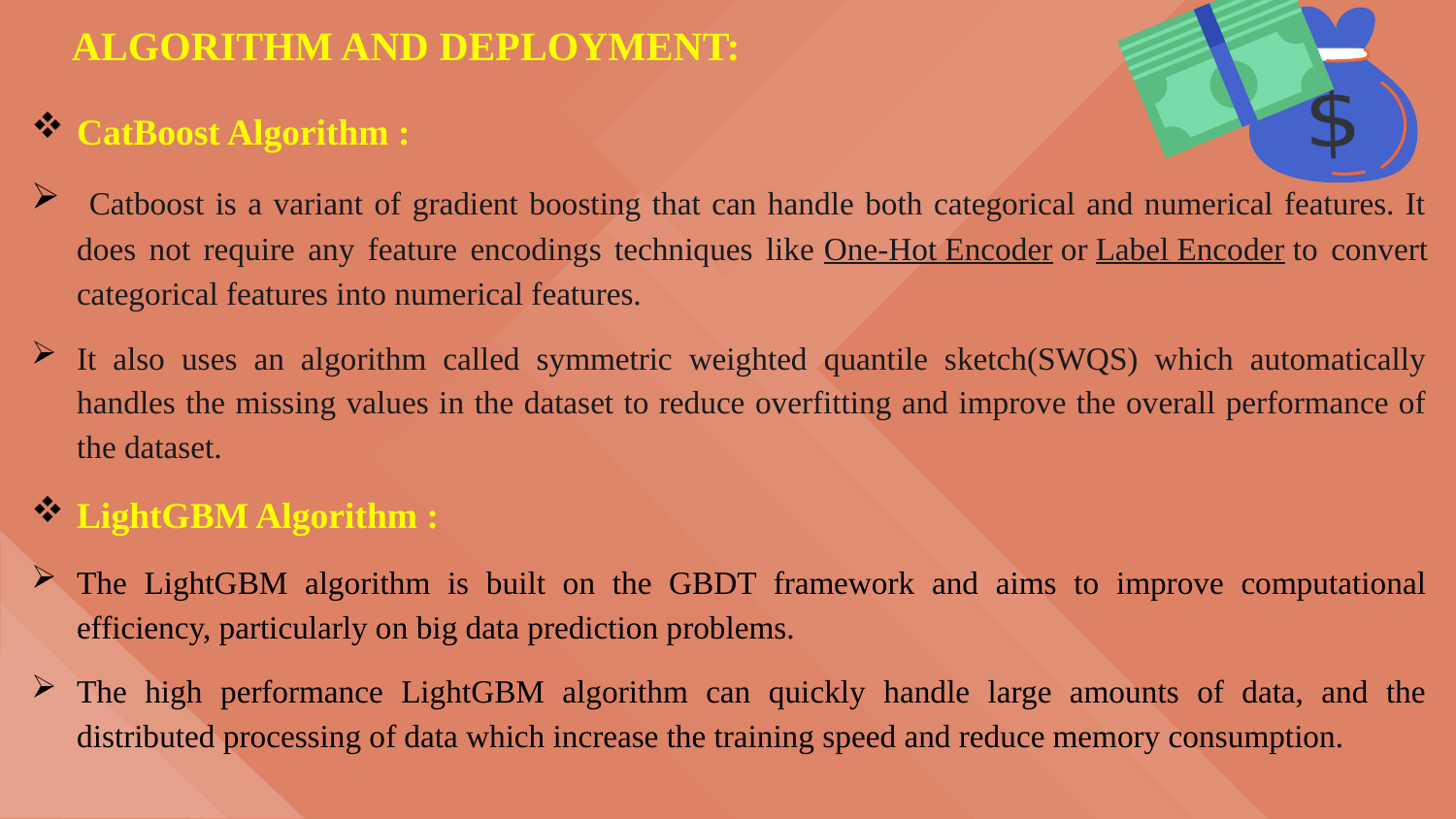

ALGORITHM AND DEPLOYMENT:

CatBoost Algorithm :
 Catboost is a variant of gradient boosting that can handle both categorical and numerical features. It does not require any feature encodings techniques like One-Hot Encoder or Label Encoder to convert categorical features into numerical features.
It also uses an algorithm called symmetric weighted quantile sketch(SWQS) which automatically handles the missing values in the dataset to reduce overfitting and improve the overall performance of the dataset.
LightGBM Algorithm :
The LightGBM algorithm is built on the GBDT framework and aims to improve computational efficiency, particularly on big data prediction problems.
The high performance LightGBM algorithm can quickly handle large amounts of data, and the distributed processing of data which increase the training speed and reduce memory consumption.